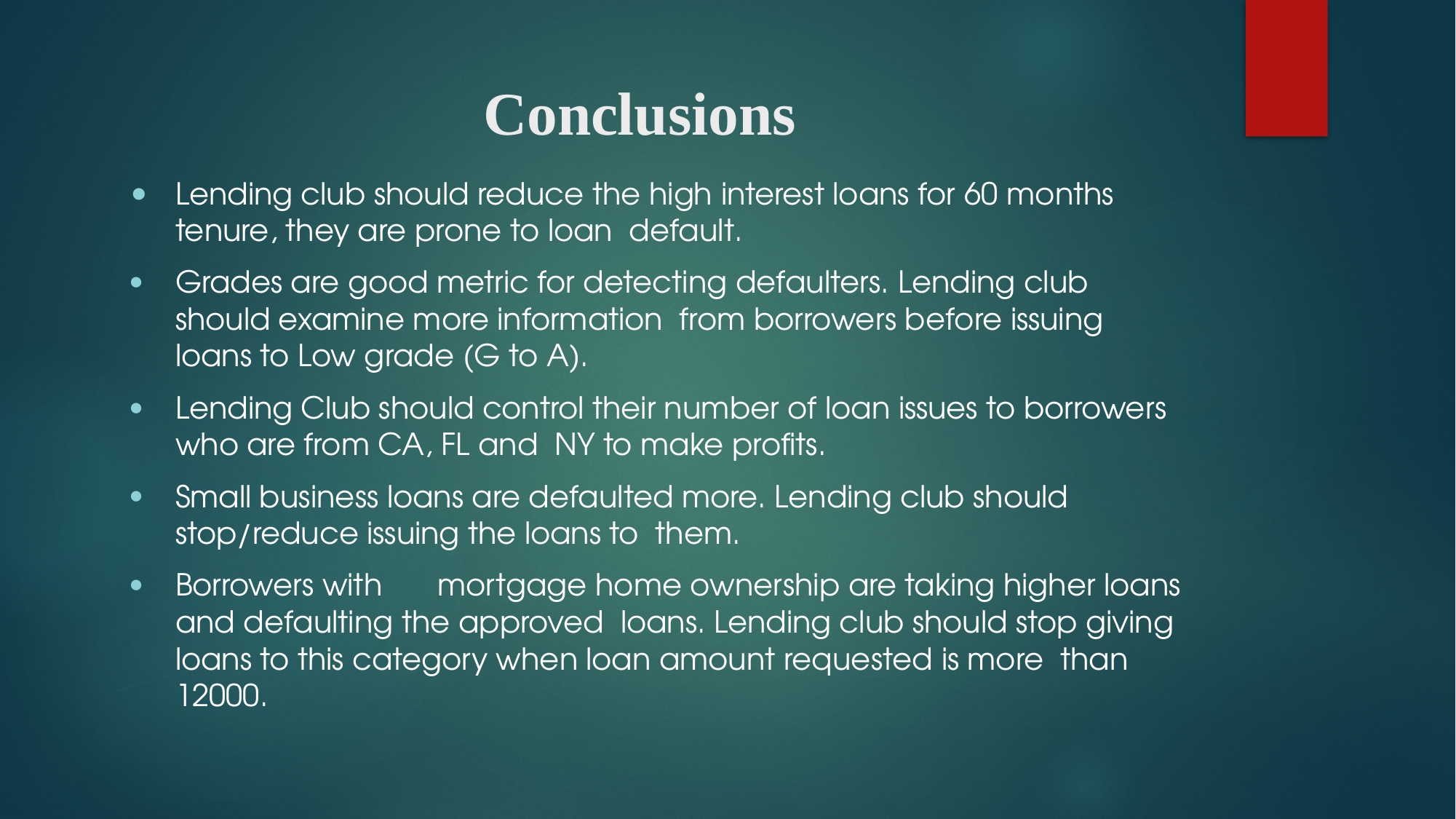

# Conclusions
Lending club should reduce the high interest loans for 60 months tenure, they are prone to loan  default.
Grades are good metric for detecting defaulters. Lending club should examine more information  from borrowers before issuing loans to Low grade (G to A).
Lending Club should control their number of loan issues to borrowers who are from CA, FL and  NY to make profits.
Small business loans are defaulted more. Lending club should stop/reduce issuing the loans to  them.
Borrowers with	mortgage home ownership are taking higher loans and defaulting the approved  loans. Lending club should stop giving loans to this category when loan amount requested is more  than 12000.